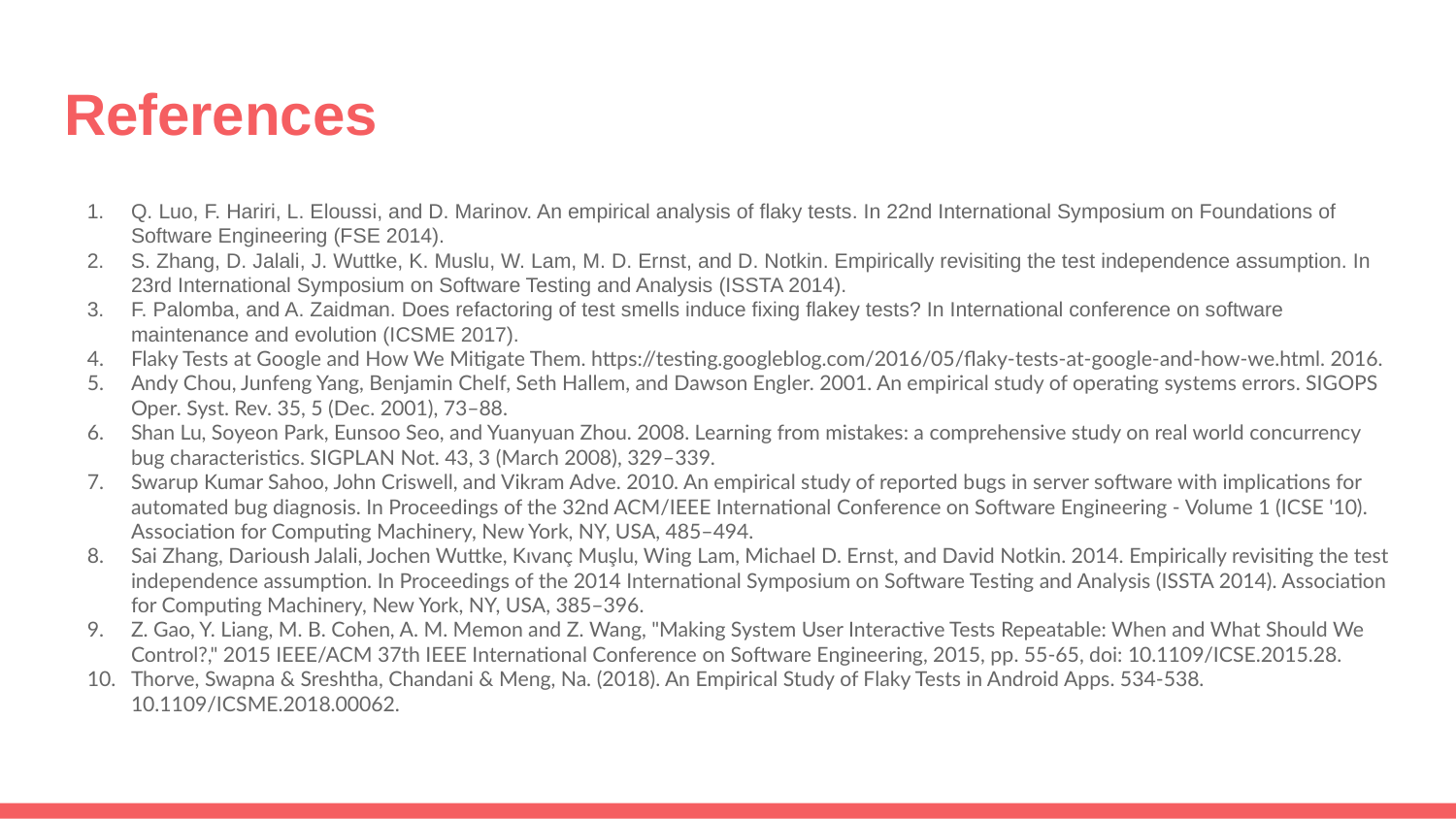

# References
Q. Luo, F. Hariri, L. Eloussi, and D. Marinov. An empirical analysis of flaky tests. In 22nd International Symposium on Foundations of Software Engineering (FSE 2014).
S. Zhang, D. Jalali, J. Wuttke, K. Muslu, W. Lam, M. D. Ernst, and D. Notkin. Empirically revisiting the test independence assumption. In 23rd International Symposium on Software Testing and Analysis (ISSTA 2014).
F. Palomba, and A. Zaidman. Does refactoring of test smells induce fixing flakey tests? In International conference on software maintenance and evolution (ICSME 2017).
Flaky Tests at Google and How We Mitigate Them. https://testing.googleblog.com/2016/05/flaky-tests-at-google-and-how-we.html. 2016.
Andy Chou, Junfeng Yang, Benjamin Chelf, Seth Hallem, and Dawson Engler. 2001. An empirical study of operating systems errors. SIGOPS Oper. Syst. Rev. 35, 5 (Dec. 2001), 73–88.
Shan Lu, Soyeon Park, Eunsoo Seo, and Yuanyuan Zhou. 2008. Learning from mistakes: a comprehensive study on real world concurrency bug characteristics. SIGPLAN Not. 43, 3 (March 2008), 329–339.
Swarup Kumar Sahoo, John Criswell, and Vikram Adve. 2010. An empirical study of reported bugs in server software with implications for automated bug diagnosis. In Proceedings of the 32nd ACM/IEEE International Conference on Software Engineering - Volume 1 (ICSE '10). Association for Computing Machinery, New York, NY, USA, 485–494.
Sai Zhang, Darioush Jalali, Jochen Wuttke, Kıvanç Muşlu, Wing Lam, Michael D. Ernst, and David Notkin. 2014. Empirically revisiting the test independence assumption. In Proceedings of the 2014 International Symposium on Software Testing and Analysis (ISSTA 2014). Association for Computing Machinery, New York, NY, USA, 385–396.
Z. Gao, Y. Liang, M. B. Cohen, A. M. Memon and Z. Wang, "Making System User Interactive Tests Repeatable: When and What Should We Control?," 2015 IEEE/ACM 37th IEEE International Conference on Software Engineering, 2015, pp. 55-65, doi: 10.1109/ICSE.2015.28.
Thorve, Swapna & Sreshtha, Chandani & Meng, Na. (2018). An Empirical Study of Flaky Tests in Android Apps. 534-538. 10.1109/ICSME.2018.00062.